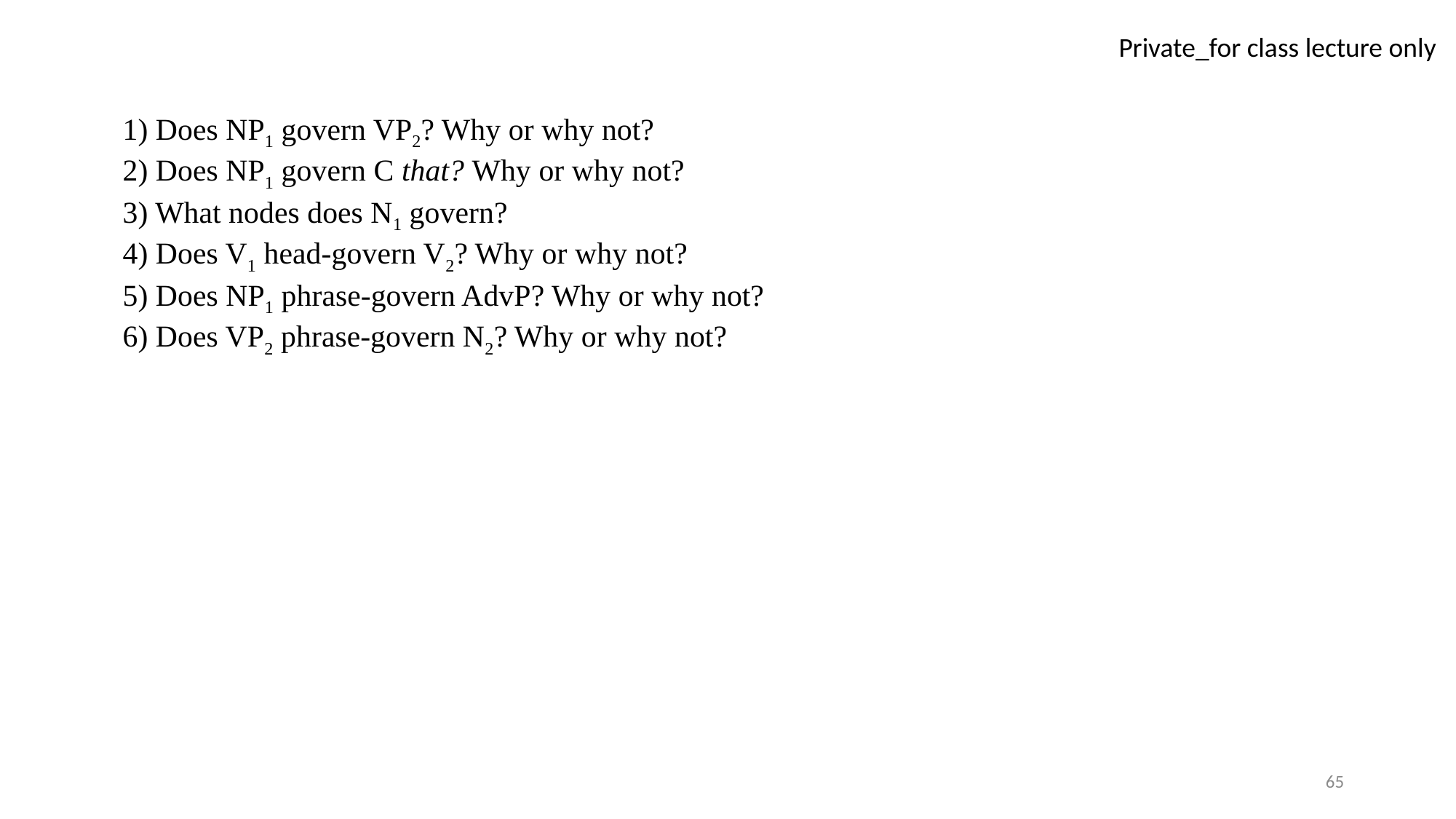

1) Does NP1 govern VP2? Why or why not?
2) Does NP1 govern C that? Why or why not?
3) What nodes does N1 govern?
4) Does V1 head-govern V2? Why or why not?
5) Does NP1 phrase-govern AdvP? Why or why not?
6) Does VP2 phrase-govern N2? Why or why not?
65